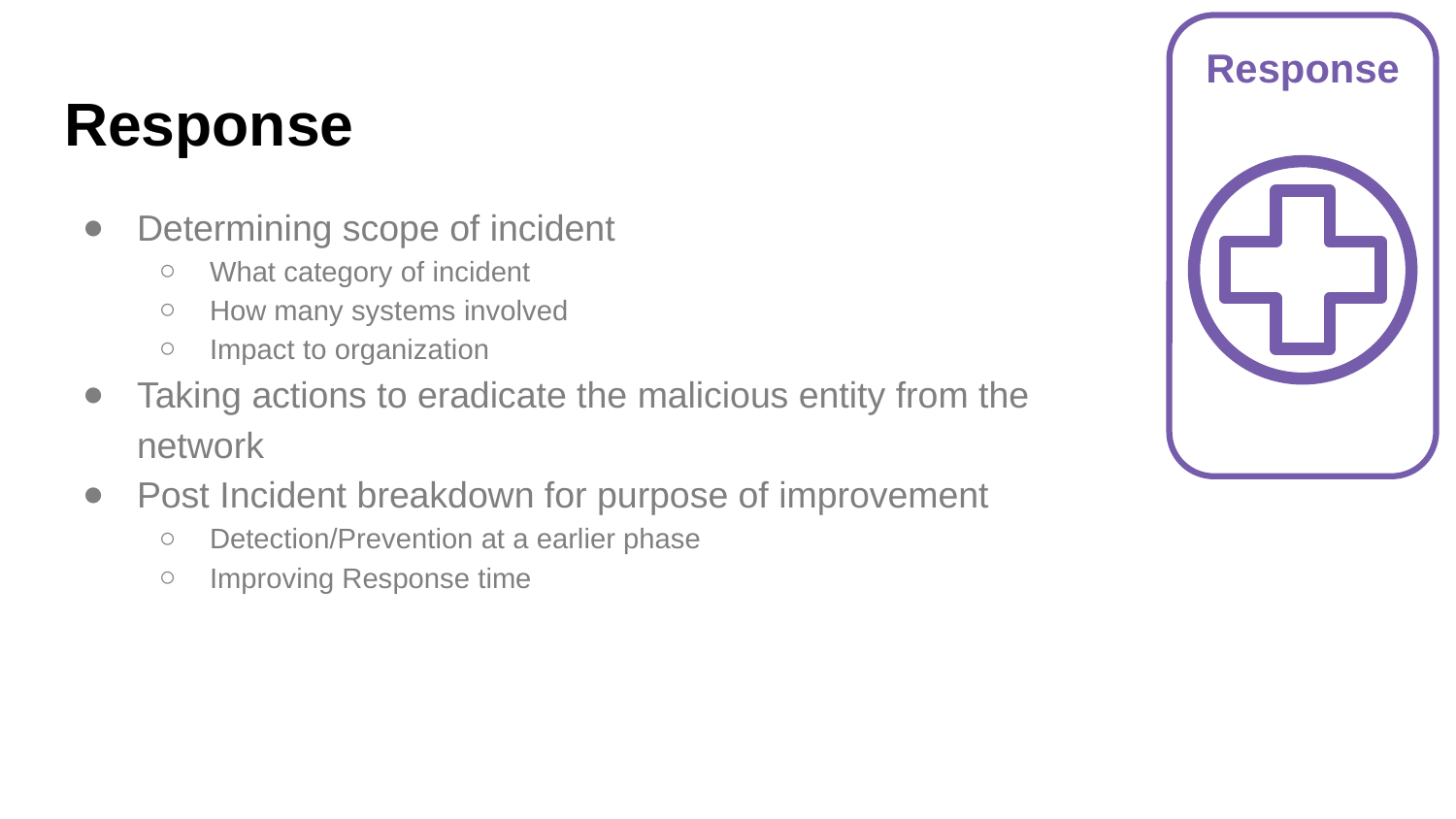

Response
# Response

Determining scope of incident
What category of incident
How many systems involved
Impact to organization
Taking actions to eradicate the malicious entity from the network
Post Incident breakdown for purpose of improvement
Detection/Prevention at a earlier phase
Improving Response time